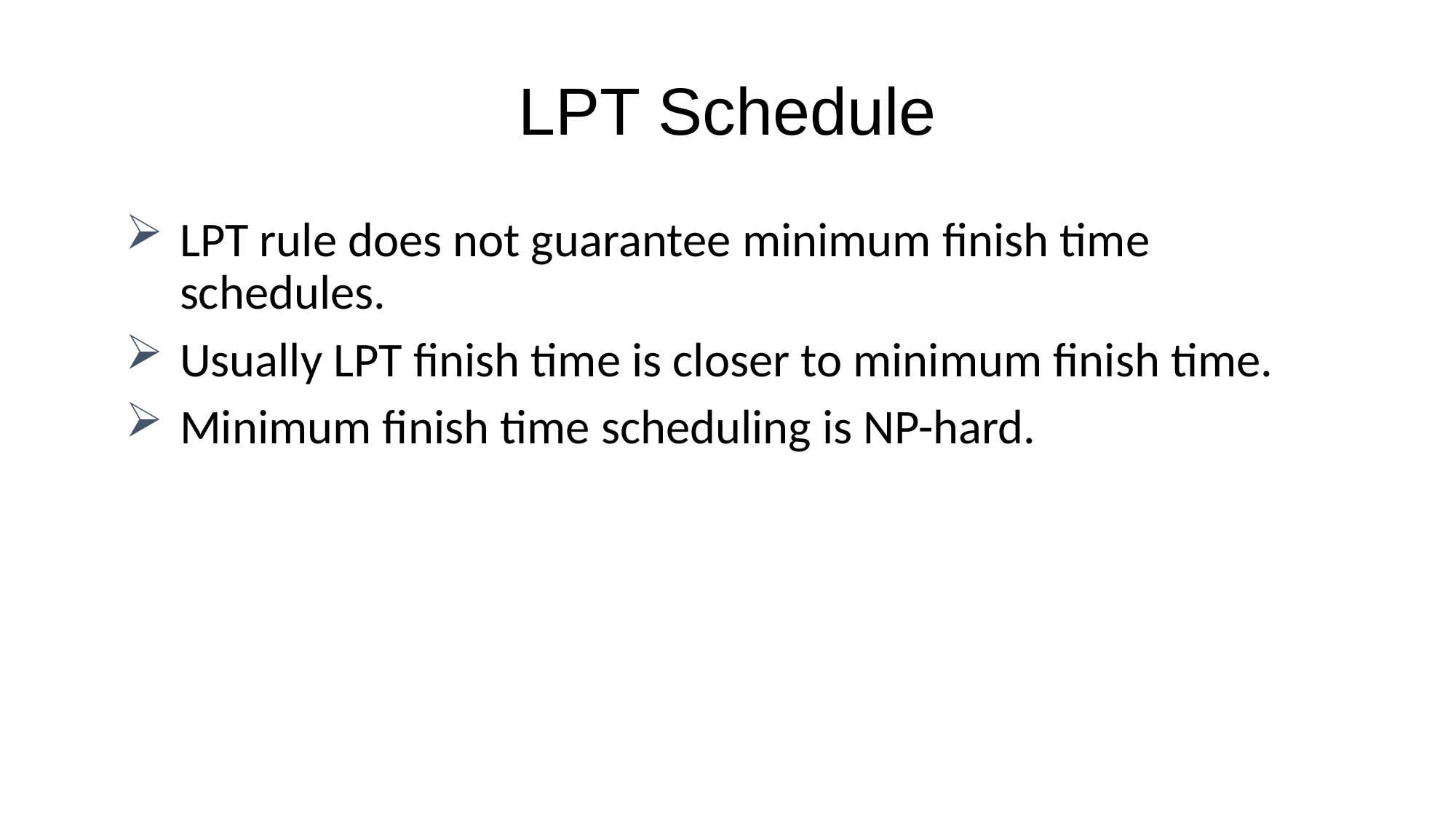

# LPT Schedule
LPT rule does not guarantee minimum finish time schedules.
Usually LPT finish time is closer to minimum finish time.
Minimum finish time scheduling is NP-hard.